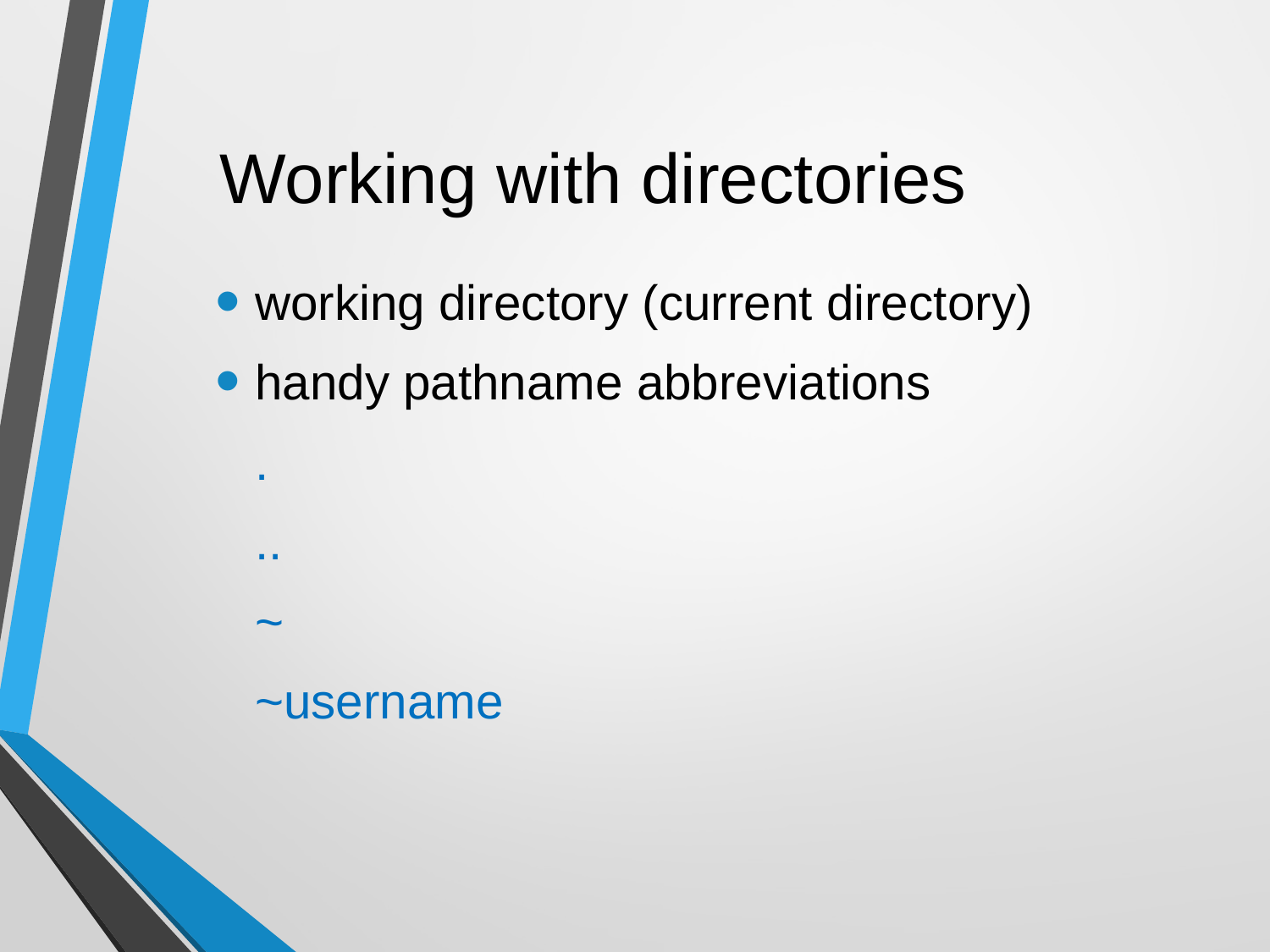

# Working with directories
working directory (current directory)
handy pathname abbreviations
	.
	..
	~
	~username